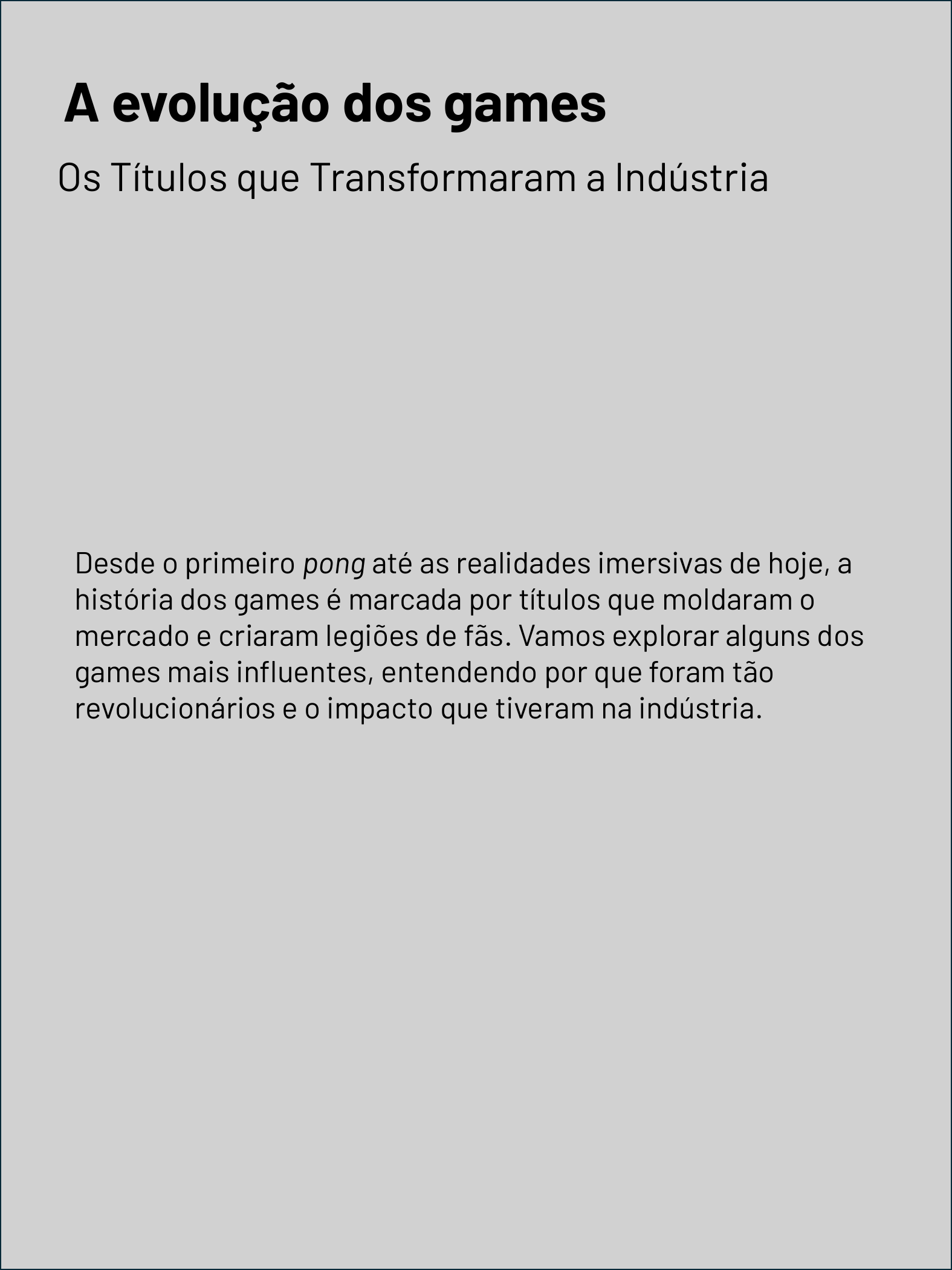

A evolução dos games
Os Títulos que Transformaram a Indústria
Desde o primeiro pong até as realidades imersivas de hoje, a história dos games é marcada por títulos que moldaram o mercado e criaram legiões de fãs. Vamos explorar alguns dos games mais influentes, entendendo por que foram tão revolucionários e o impacto que tiveram na indústria.